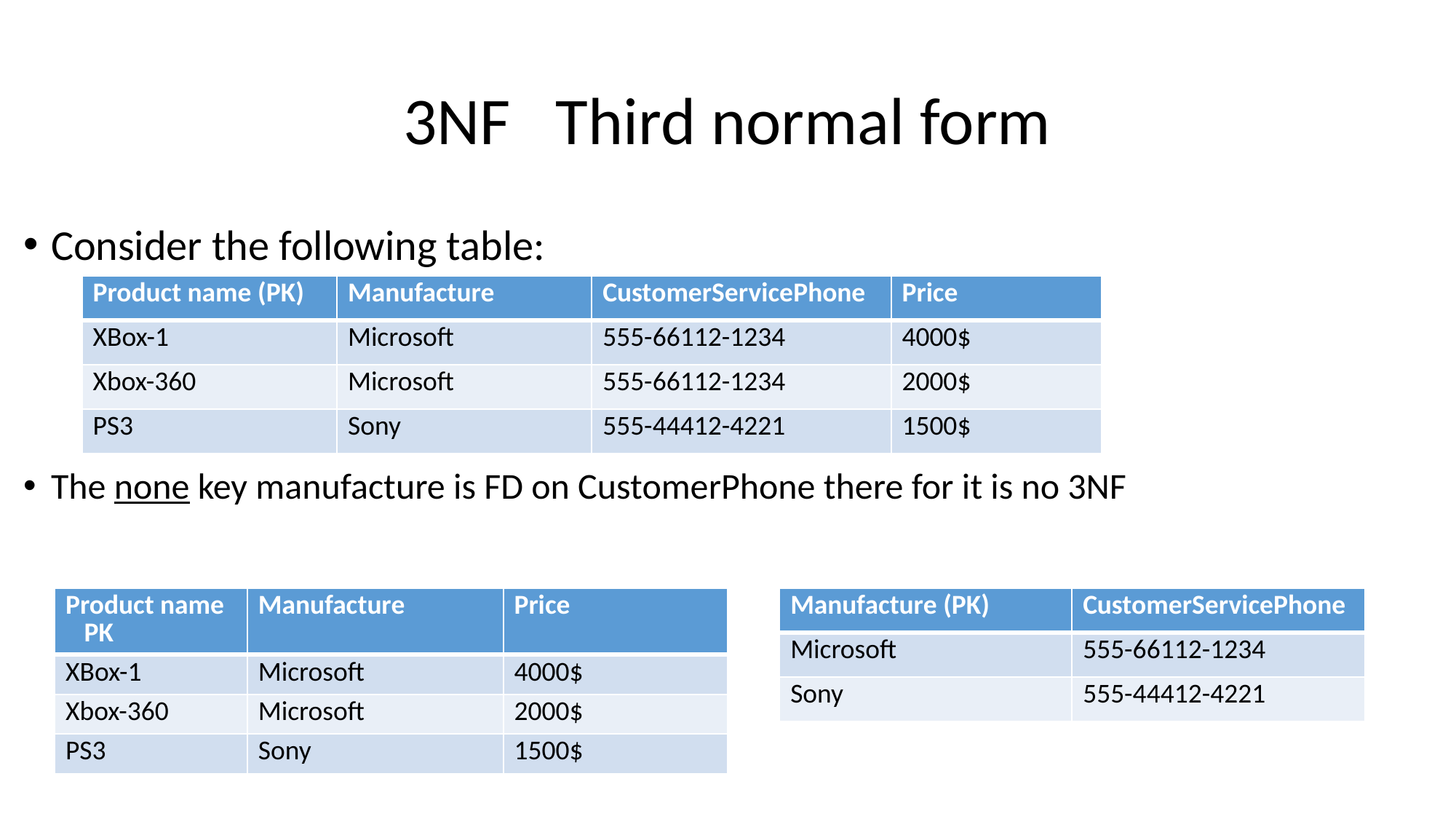

# 3NF   Third normal form
Consider the following table:

The none key manufacture is FD on CustomerPhone there for it is no 3NF

| Product name (PK) | Manufacture | CustomerServicePhone | Price |
| --- | --- | --- | --- |
| XBox-1 | Microsoft | 555-66112-1234 | 4000$ |
| Xbox-360 | Microsoft | 555-66112-1234 | 2000$ |
| PS3 | Sony | 555-44412-4221 | 1500$ |
| Product name PK | Manufacture | Price |
| --- | --- | --- |
| XBox-1 | Microsoft | 4000$ |
| Xbox-360 | Microsoft | 2000$ |
| PS3 | Sony | 1500$ |
| Manufacture (PK) | CustomerServicePhone |
| --- | --- |
| Microsoft | 555-66112-1234 |
| Sony | 555-44412-4221 |